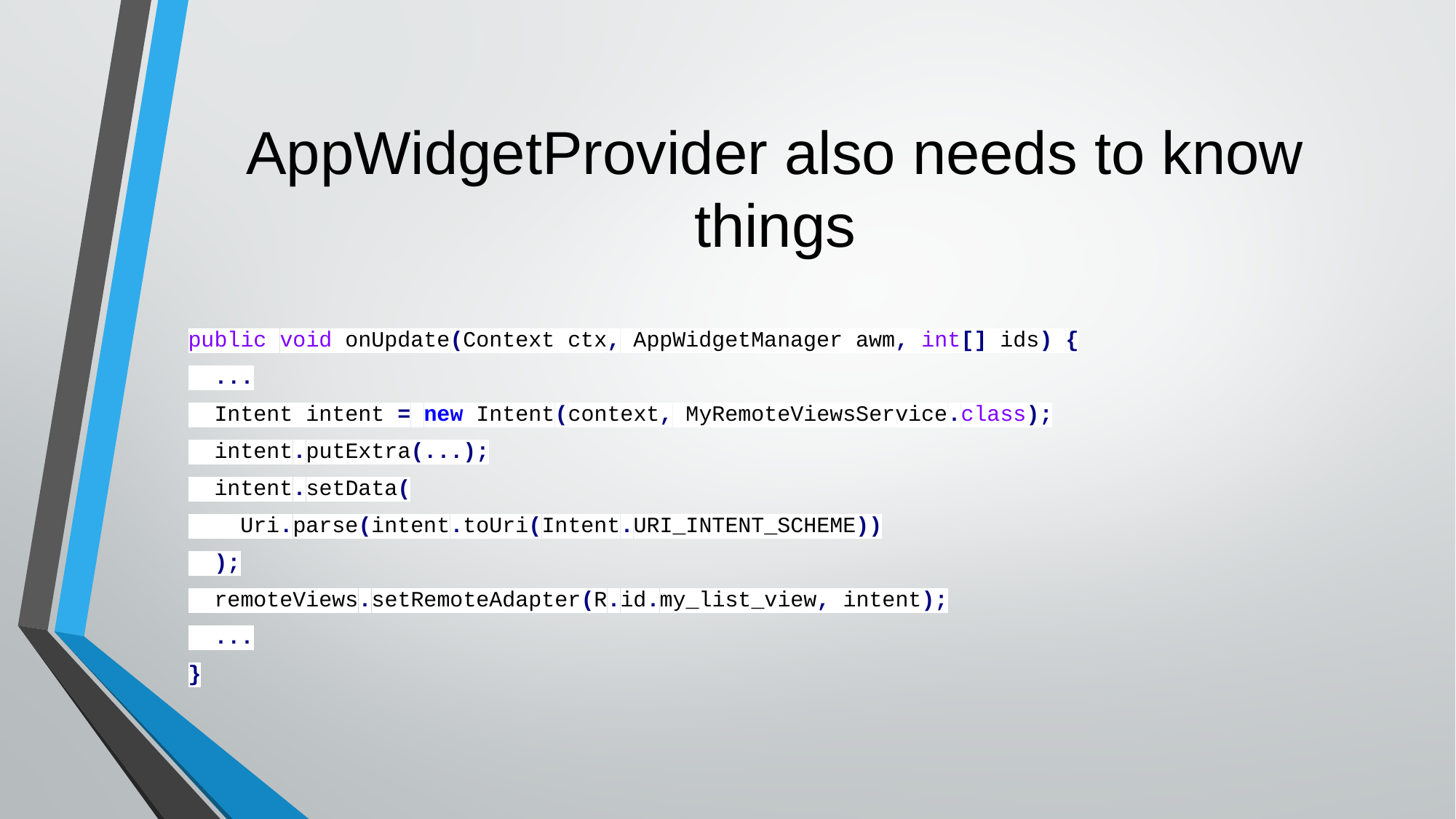

# AppWidgetProvider also needs to know things
public void onUpdate(Context ctx, AppWidgetManager awm, int[] ids) {
  ...
  Intent intent = new Intent(context, MyRemoteViewsService.class);
  intent.putExtra(...);
  intent.setData(
    Uri.parse(intent.toUri(Intent.URI_INTENT_SCHEME))
  );
  remoteViews.setRemoteAdapter(R.id.my_list_view, intent);
  ...
}